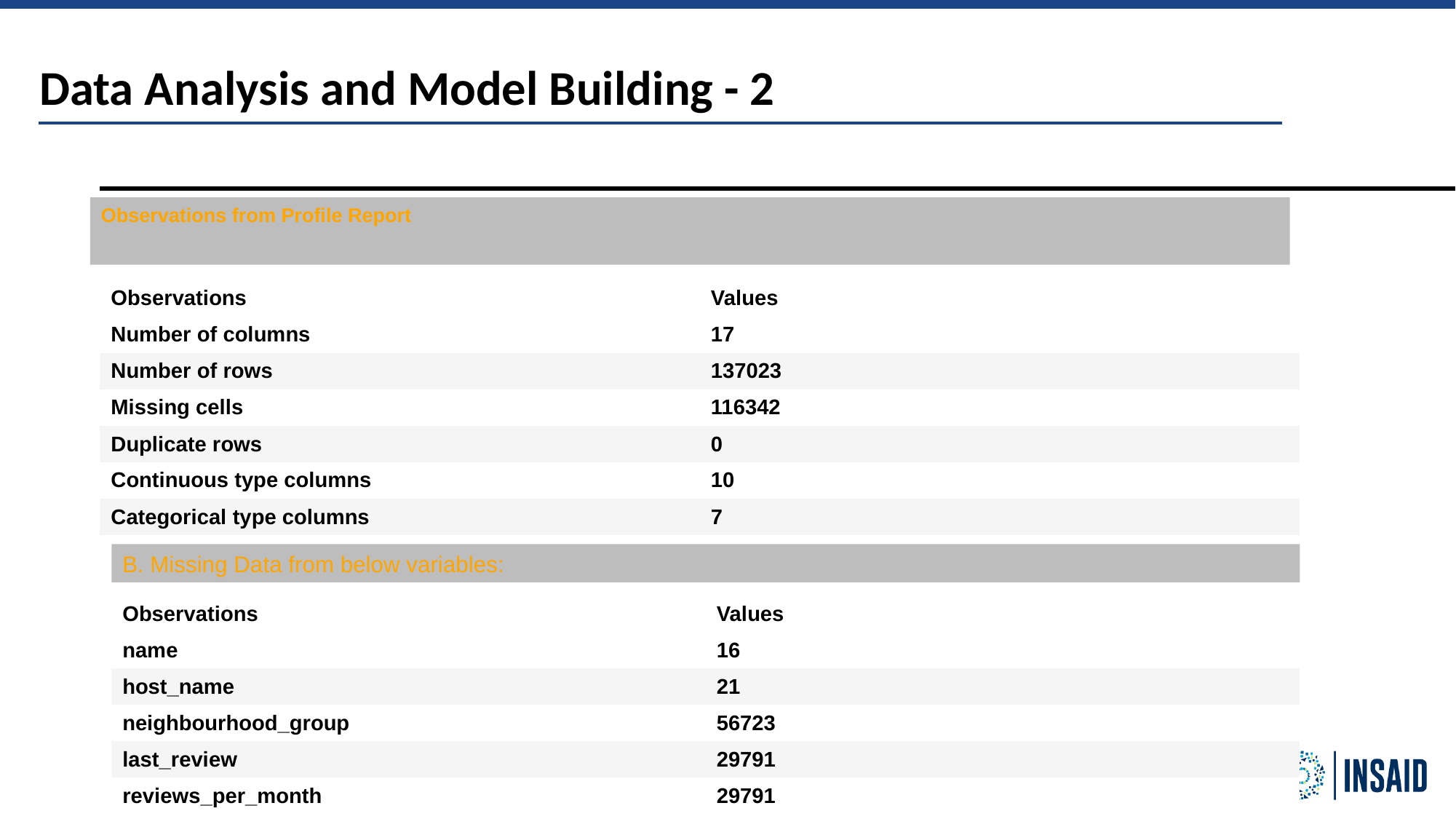

Data Analysis and Model Building - 2

Observations from Profile Report

| Observations | Values |
| --- | --- |
| Number of columns | 17 |
| Number of rows | 137023 |
| Missing cells | 116342 |
| Duplicate rows | 0 |
| Continuous type columns | 10 |
| Categorical type columns | 7 |
B. Missing Data from below variables:
| Observations | Values |
| --- | --- |
| name | 16 |
| host\_name | 21 |
| neighbourhood\_group | 56723 |
| last\_review | 29791 |
| reviews\_per\_month | 29791 |